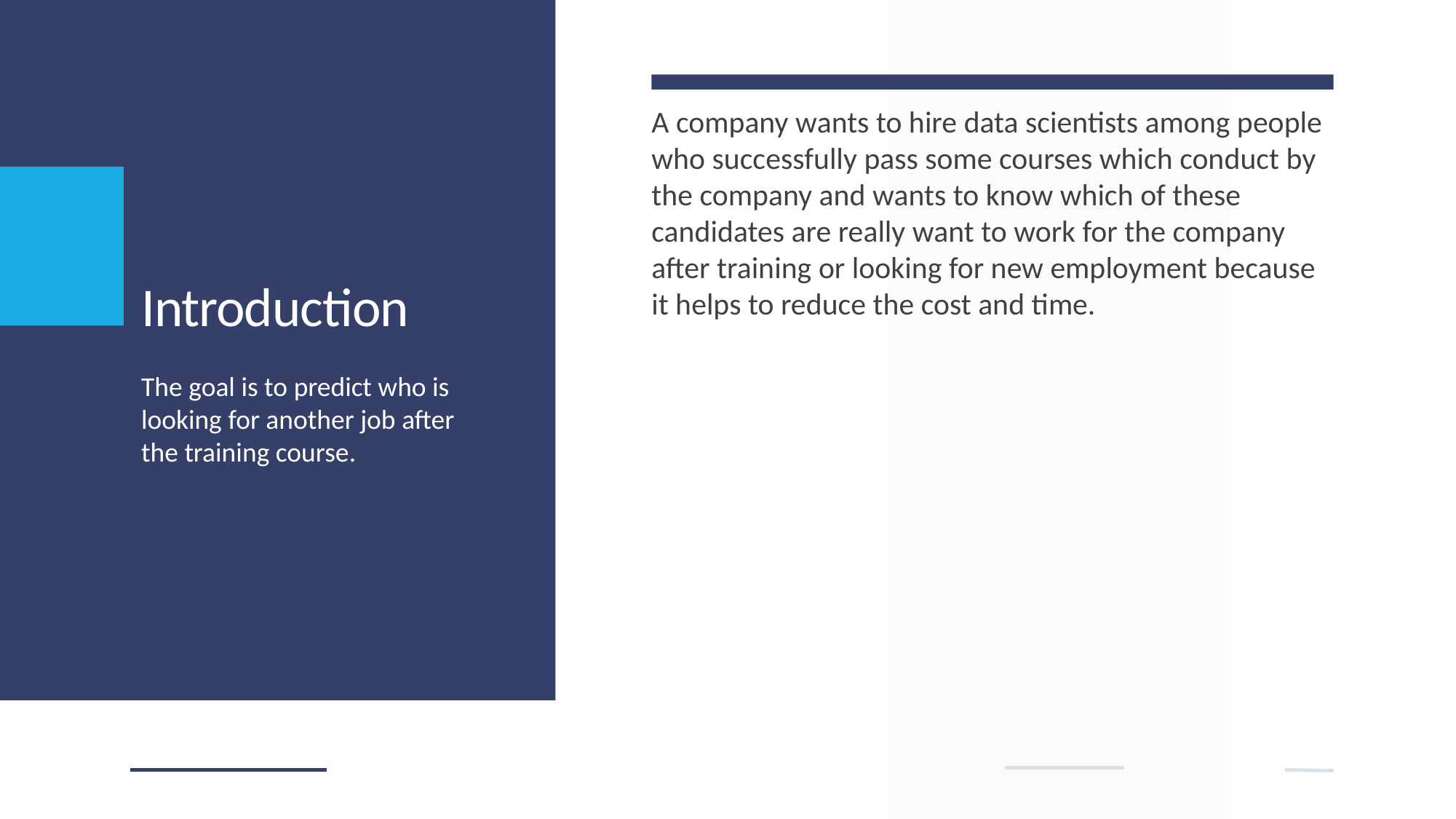

# Introduction
A company wants to hire data scientists among people who successfully pass some courses which conduct by the company and wants to know which of these candidates are really want to work for the company after training or looking for new employment because it helps to reduce the cost and time.
The goal is to predict who is looking for another job after the training course.